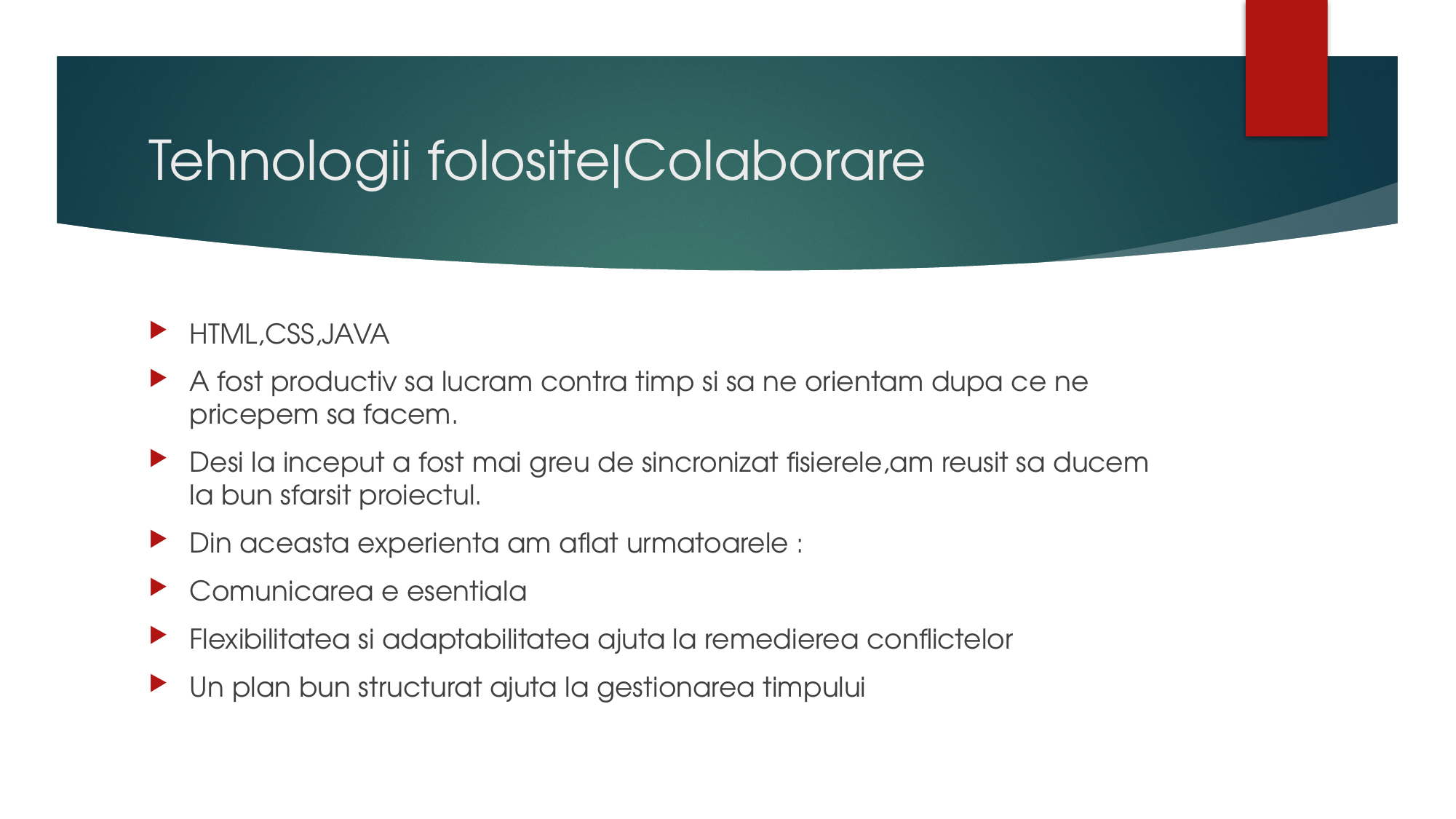

# Tehnologii folosite|Colaborare
HTML,CSS,JAVA
A fost productiv sa lucram contra timp si sa ne orientam dupa ce ne pricepem sa facem.
Desi la inceput a fost mai greu de sincronizat fisierele,am reusit sa ducem la bun sfarsit proiectul.
Din aceasta experienta am aflat urmatoarele :
Comunicarea e esentiala
Flexibilitatea si adaptabilitatea ajuta la remedierea conflictelor
Un plan bun structurat ajuta la gestionarea timpului